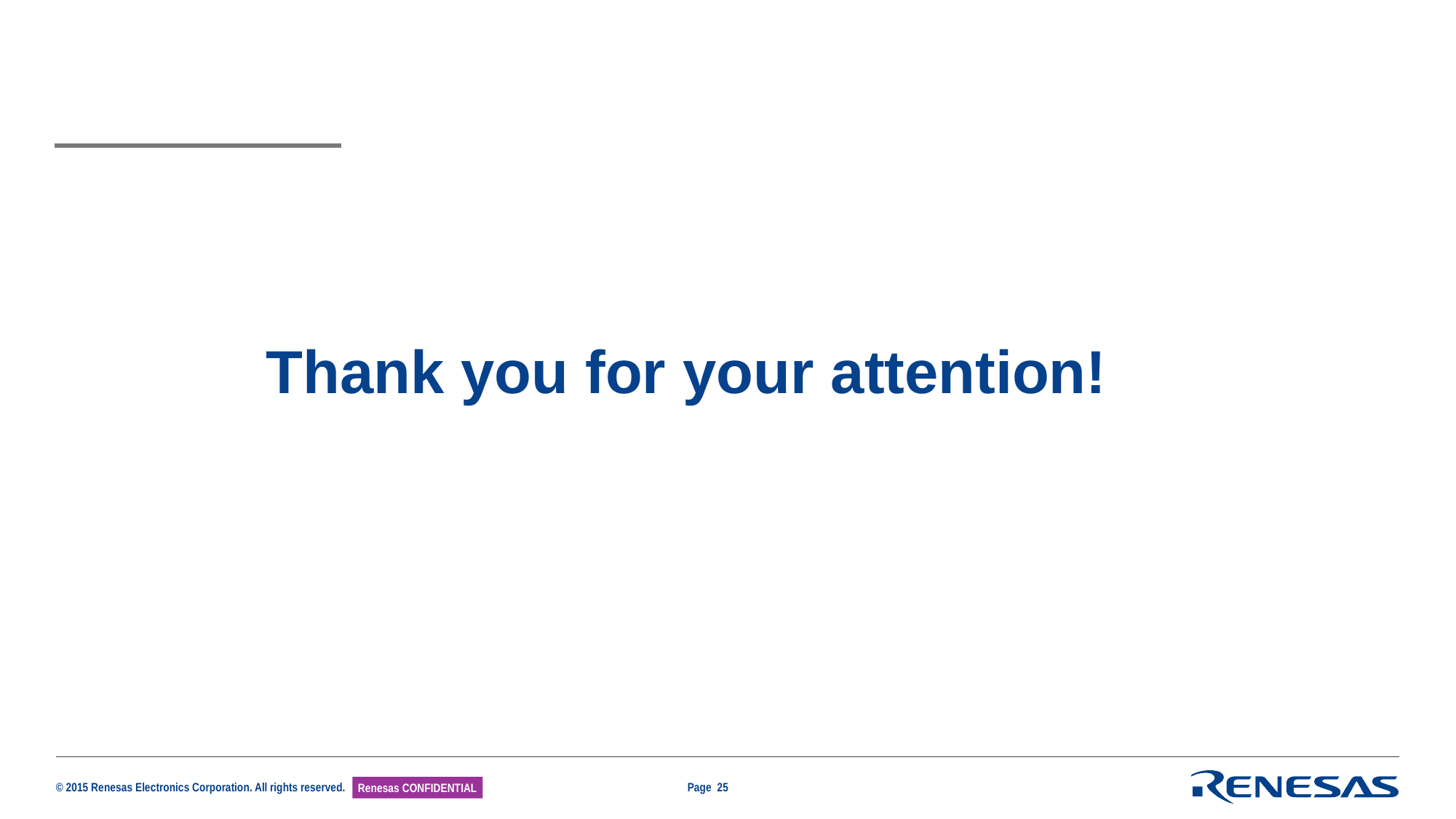

Thank you for your attention!
Page  25